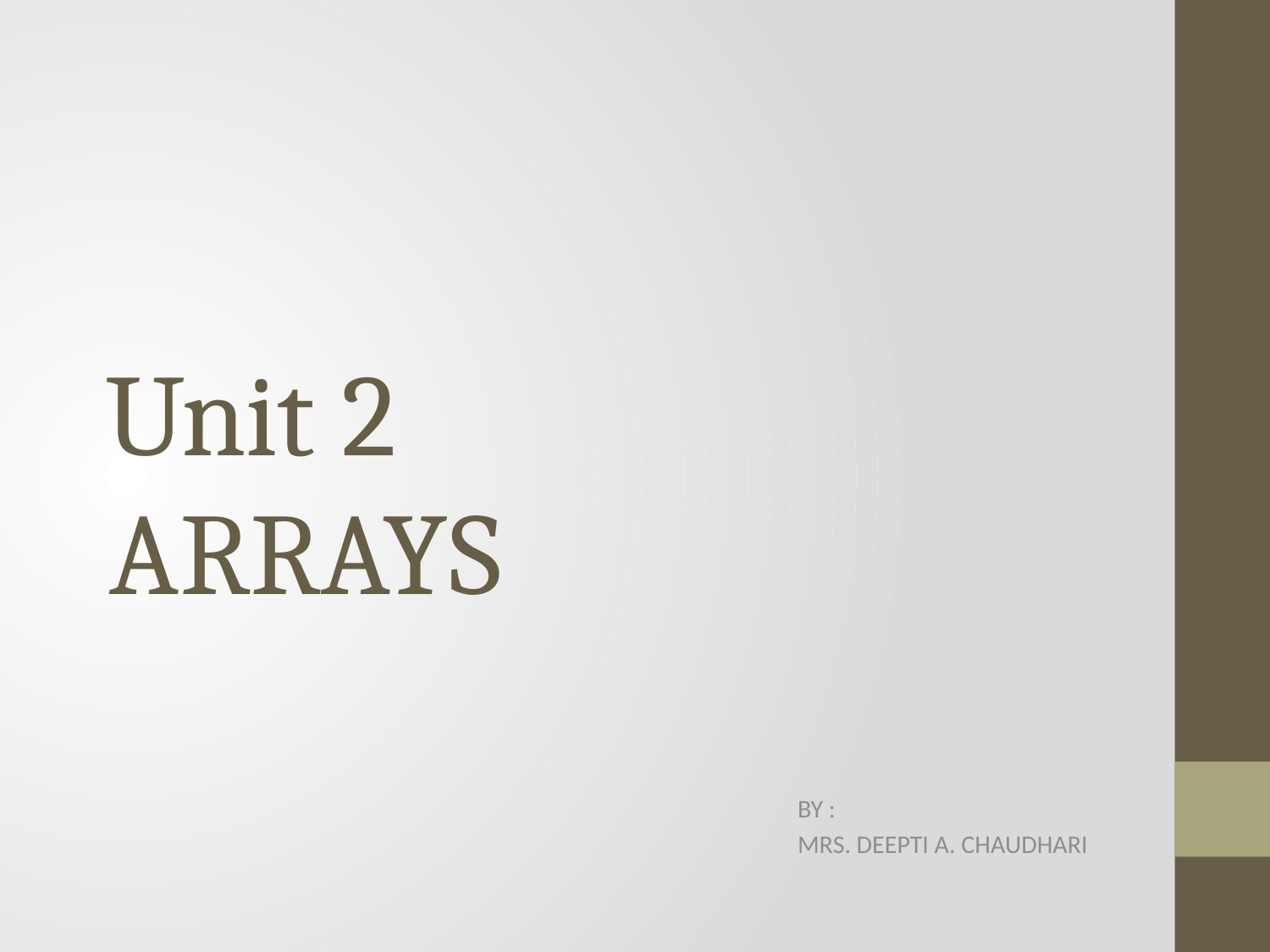

# Unit 2 ARRAYS
BY :
MRS. DEEPTI A. CHAUDHARI